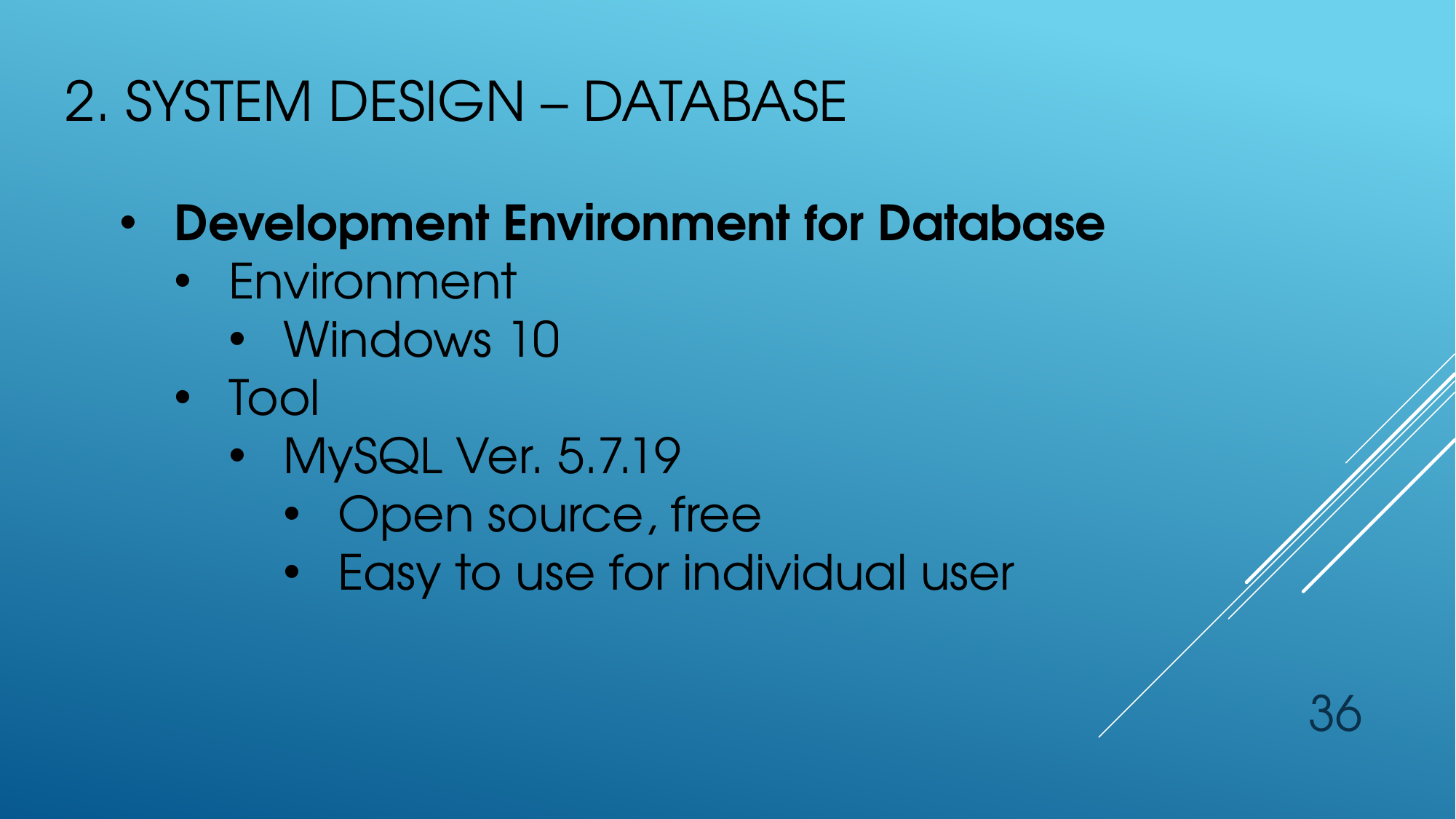

# 2. System design – database
Development Environment for Database
Environment
Windows 10
Tool
MySQL Ver. 5.7.19
Open source, free
Easy to use for individual user
36